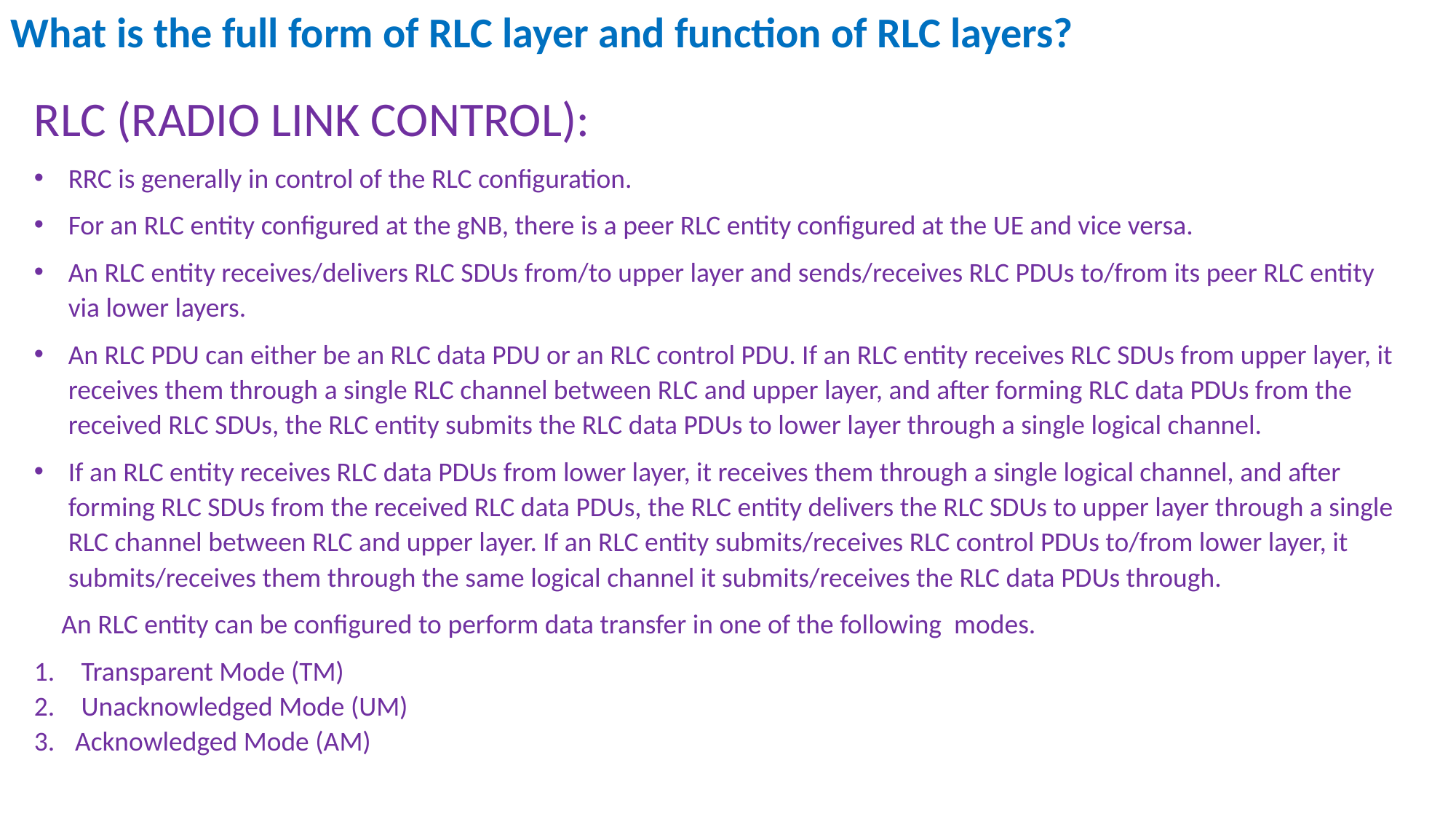

What is the full form of RLC layer and function of RLC layers?

RLC (RADIO LINK CONTROL):
RRC is generally in control of the RLC configuration.
For an RLC entity configured at the gNB, there is a peer RLC entity configured at the UE and vice versa.
An RLC entity receives/delivers RLC SDUs from/to upper layer and sends/receives RLC PDUs to/from its peer RLC entity via lower layers.
An RLC PDU can either be an RLC data PDU or an RLC control PDU. If an RLC entity receives RLC SDUs from upper layer, it receives them through a single RLC channel between RLC and upper layer, and after forming RLC data PDUs from the received RLC SDUs, the RLC entity submits the RLC data PDUs to lower layer through a single logical channel.
If an RLC entity receives RLC data PDUs from lower layer, it receives them through a single logical channel, and after forming RLC SDUs from the received RLC data PDUs, the RLC entity delivers the RLC SDUs to upper layer through a single RLC channel between RLC and upper layer. If an RLC entity submits/receives RLC control PDUs to/from lower layer, it submits/receives them through the same logical channel it submits/receives the RLC data PDUs through.
An RLC entity can be configured to perform data transfer in one of the following  modes.
 Transparent Mode (TM)
 Unacknowledged Mode (UM)
Acknowledged Mode (AM)